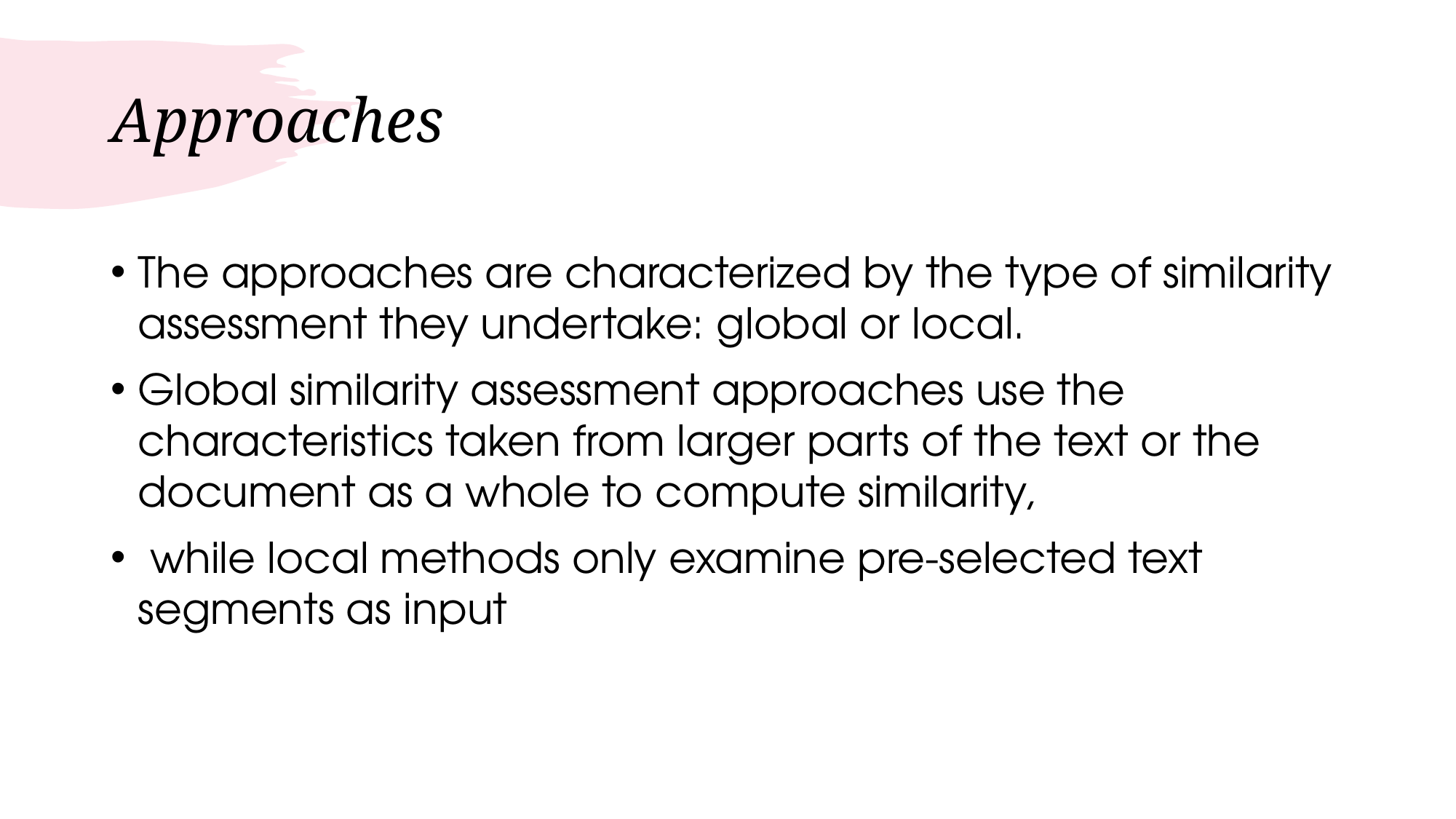

# Approaches
The approaches are characterized by the type of similarity assessment they undertake: global or local.
Global similarity assessment approaches use the characteristics taken from larger parts of the text or the document as a whole to compute similarity,
 while local methods only examine pre-selected text segments as input